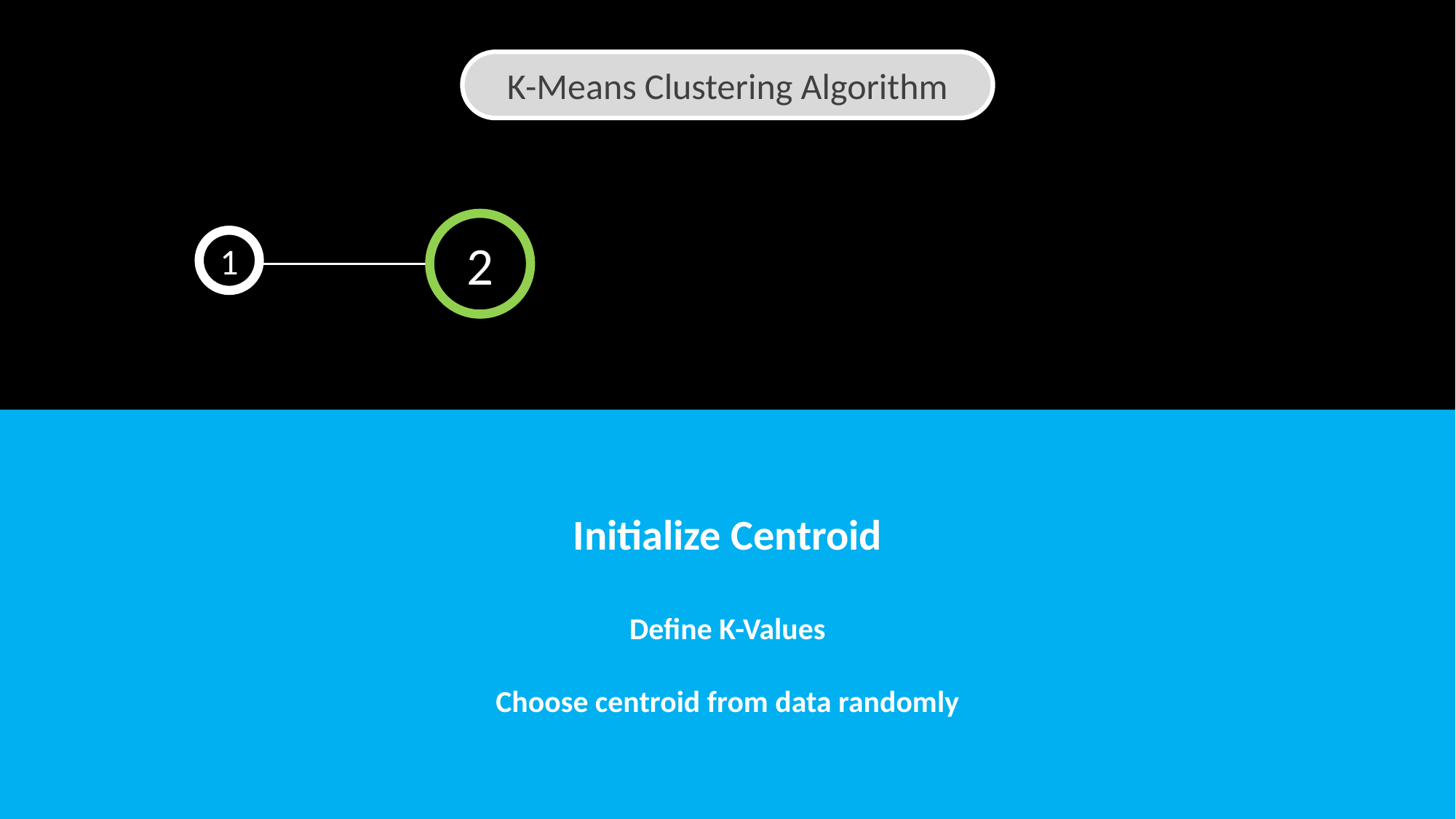

K-Means Clustering Algorithm
2
3
4
5
1

Initialize Centroid

Define K-Values

Choose centroid from data randomly
Initialize Data

It can be 1-D or higher
Assign Cluster for Each Data

Data to Nearest Cluster